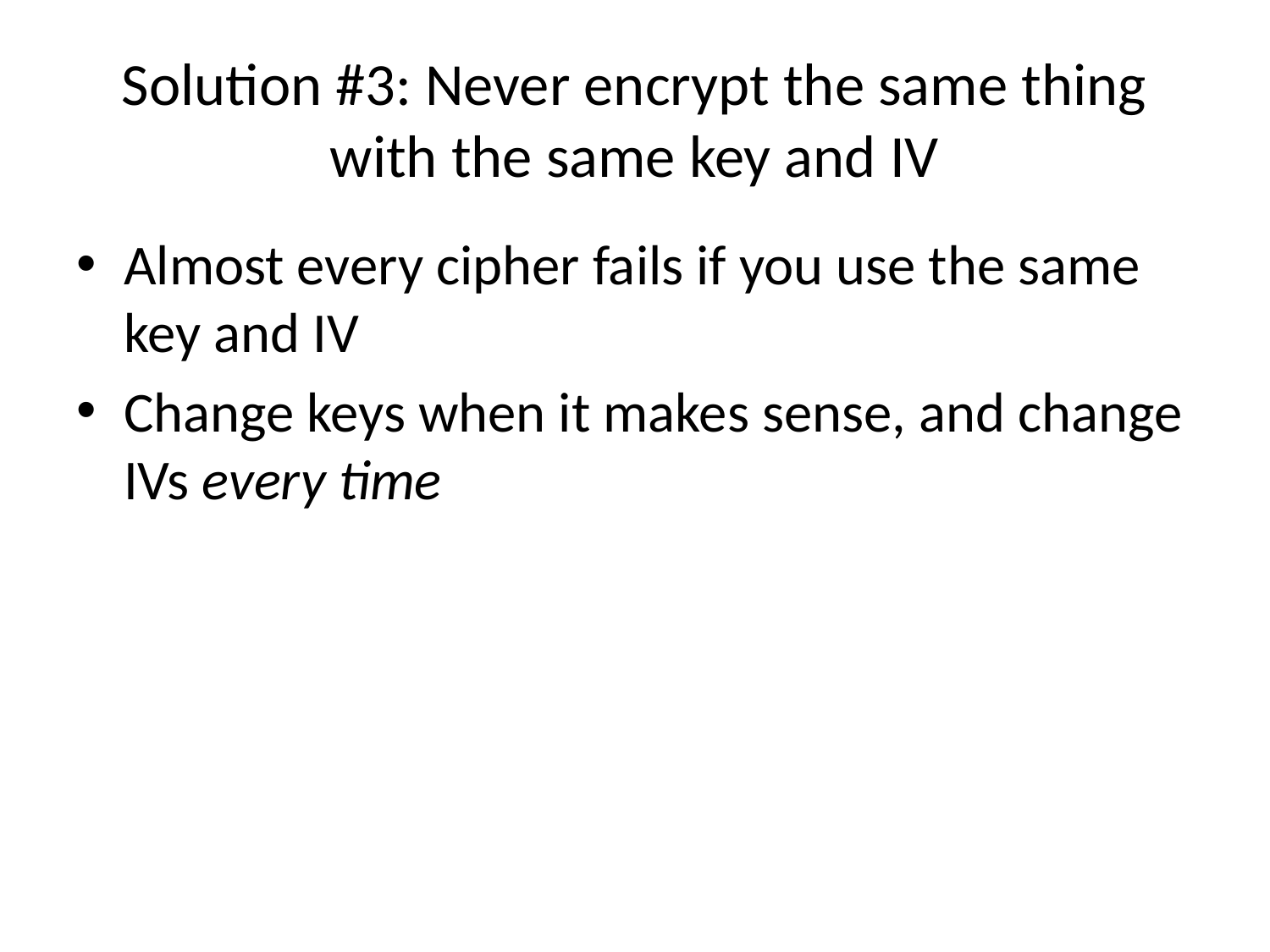

# Solution #3: Never encrypt the same thing with the same key and IV
Almost every cipher fails if you use the same key and IV
Change keys when it makes sense, and change IVs every time